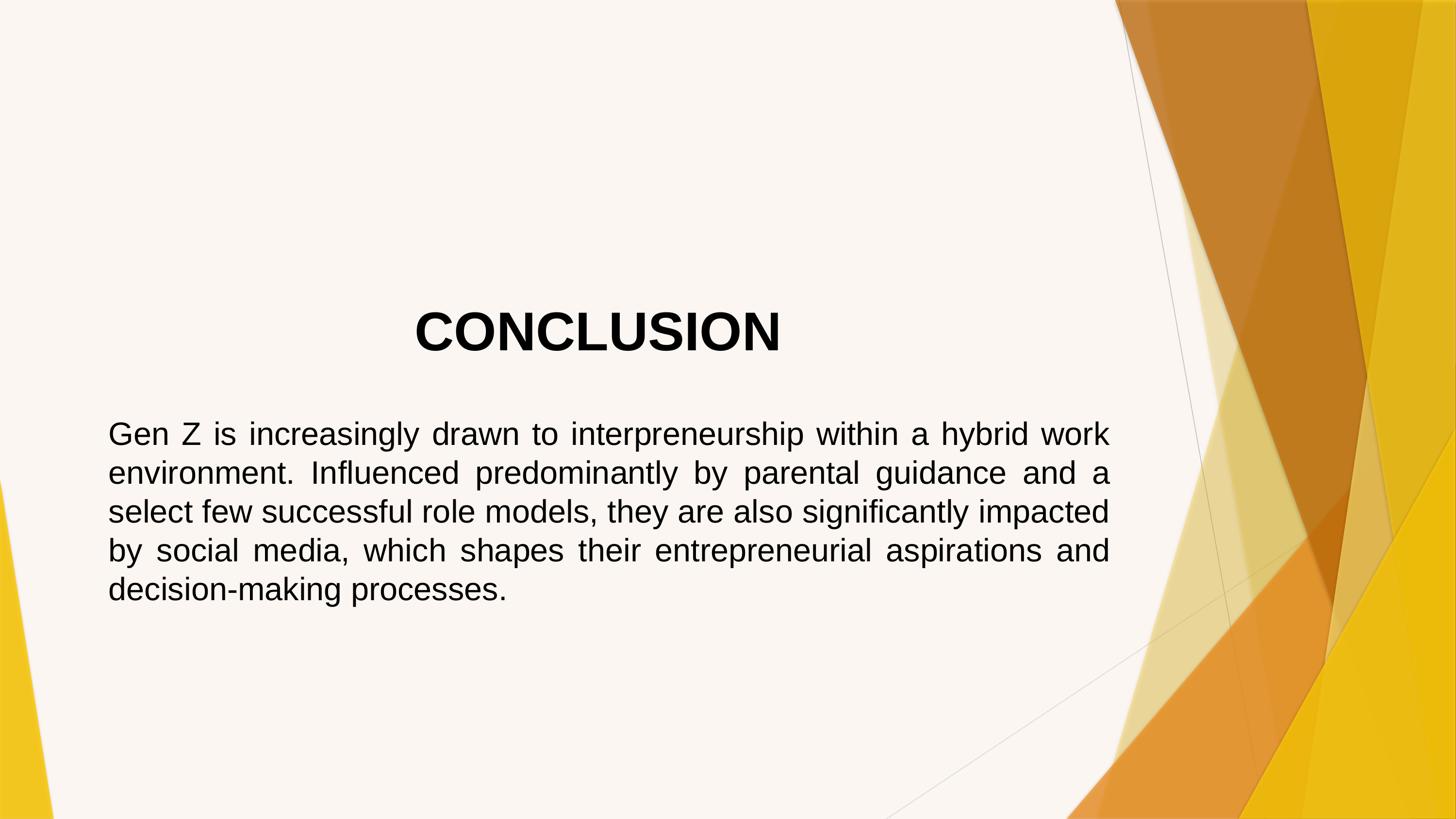

CONCLUSION
Gen Z is increasingly drawn to interpreneurship within a hybrid work environment. Influenced predominantly by parental guidance and a select few successful role models, they are also significantly impacted by social media, which shapes their entrepreneurial aspirations and decision-making processes.